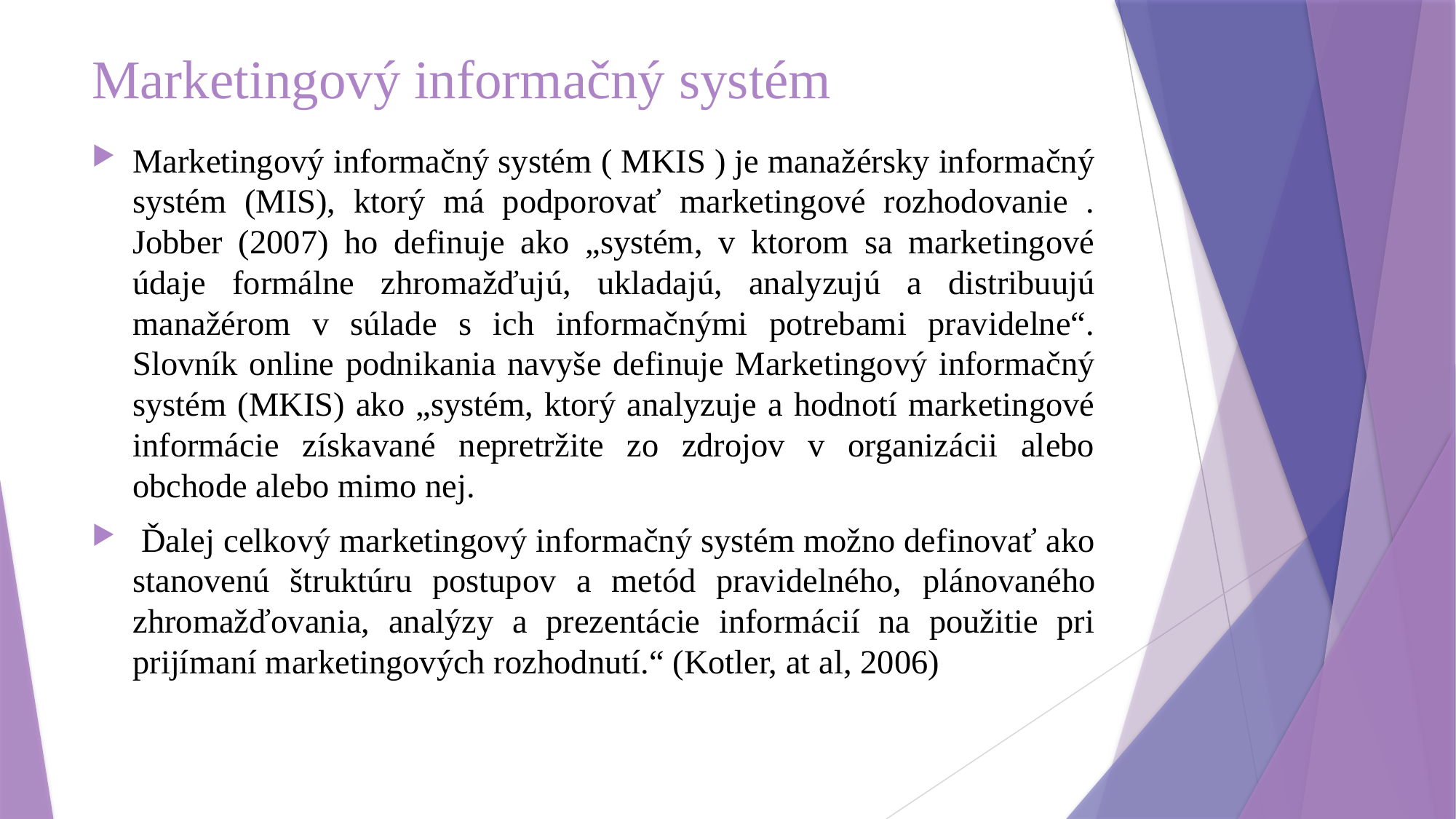

# Marketingový informačný systém
Marketingový informačný systém ( MKIS ) je manažérsky informačný systém (MIS), ktorý má podporovať marketingové rozhodovanie . Jobber (2007) ho definuje ako „systém, v ktorom sa marketingové údaje formálne zhromažďujú, ukladajú, analyzujú a distribuujú manažérom v súlade s ich informačnými potrebami pravidelne“. Slovník online podnikania navyše definuje Marketingový informačný systém (MKIS) ako „systém, ktorý analyzuje a hodnotí marketingové informácie získavané nepretržite zo zdrojov v organizácii alebo obchode alebo mimo nej.
 Ďalej celkový marketingový informačný systém možno definovať ako stanovenú štruktúru postupov a metód pravidelného, ​​plánovaného zhromažďovania, analýzy a prezentácie informácií na použitie pri prijímaní marketingových rozhodnutí.“ (Kotler, at al, 2006)